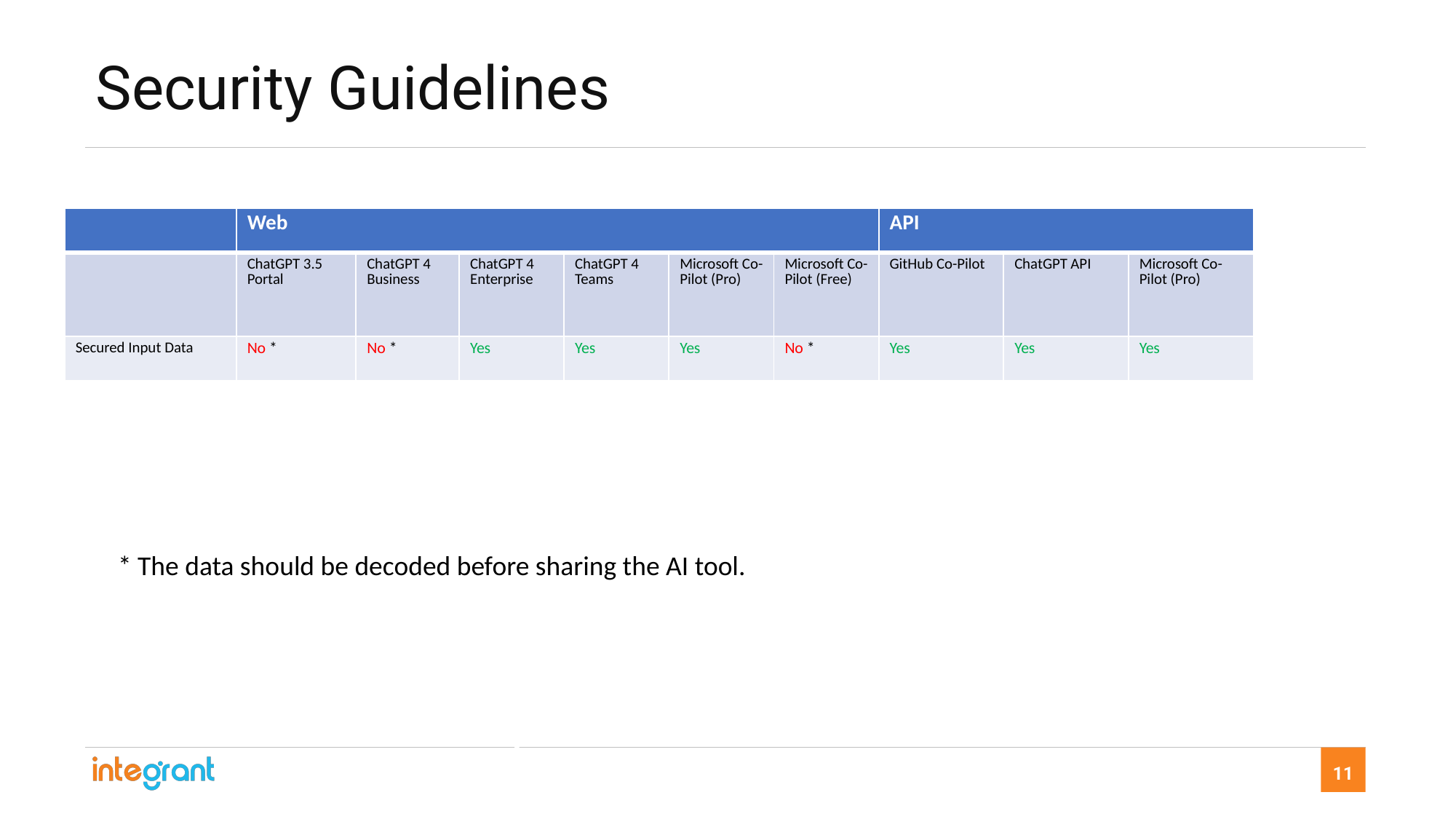

Security Guidelines
|  | Web |  |  |  |  |  | API |  |  |
| --- | --- | --- | --- | --- | --- | --- | --- | --- | --- |
|  | ChatGPT 3.5 Portal | ChatGPT 4 Business | ChatGPT 4 Enterprise | ChatGPT 4 Teams | Microsoft Co-Pilot (Pro) | Microsoft Co-Pilot (Free) | GitHub Co-Pilot | ChatGPT API | Microsoft Co-Pilot (Pro) |
| Secured Input Data | No \* | No \* | Yes | Yes | Yes | No \* | Yes | Yes | Yes |

* The data should be decoded before sharing the AI tool.
Squad Team Structure
11